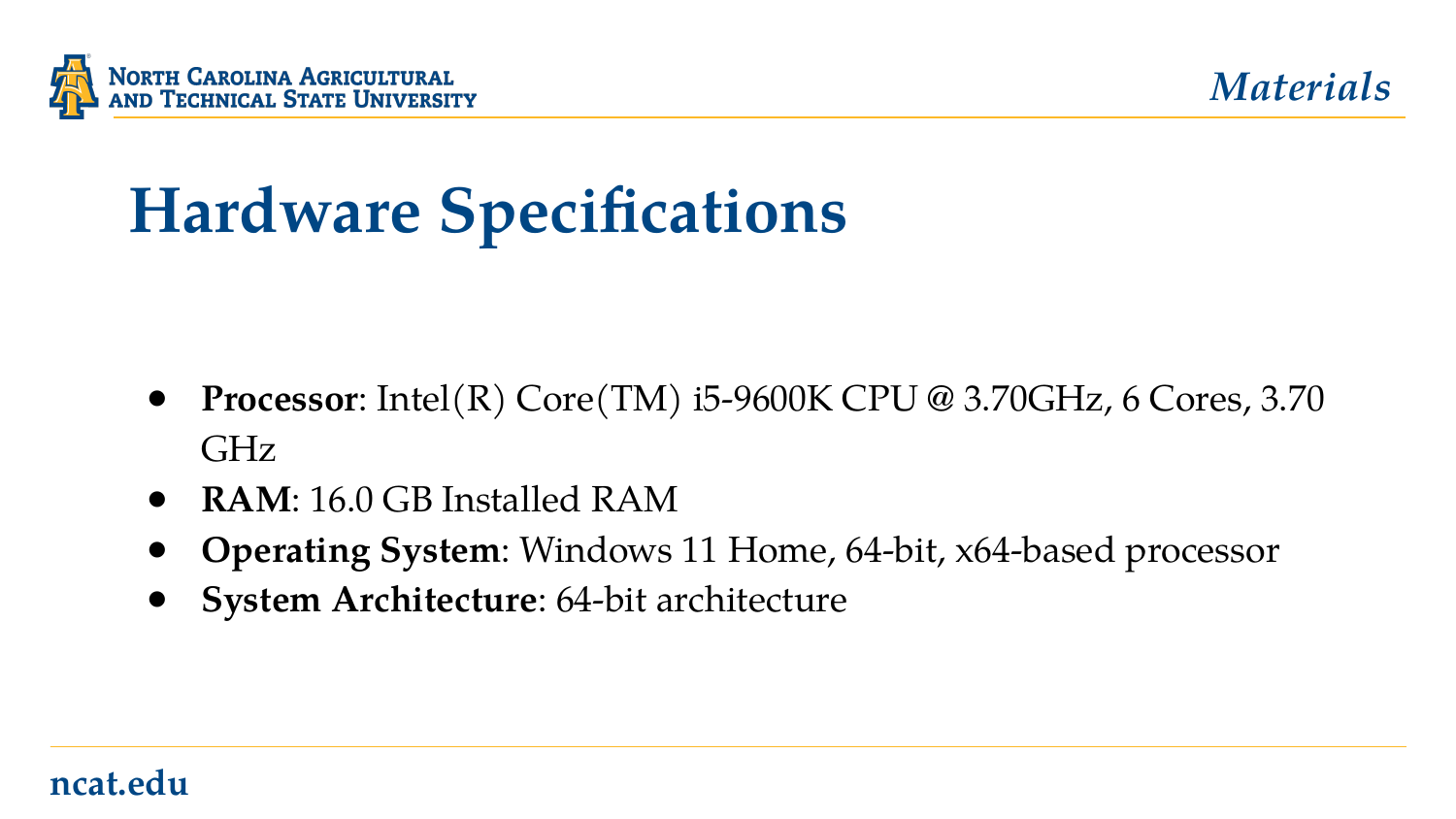

Materials
# Hardware Specifications

Processor: Intel(R) Core(TM) i5-9600K CPU @ 3.70GHz, 6 Cores, 3.70 GHz
RAM: 16.0 GB Installed RAM
Operating System: Windows 11 Home, 64-bit, x64-based processor
System Architecture: 64-bit architecture